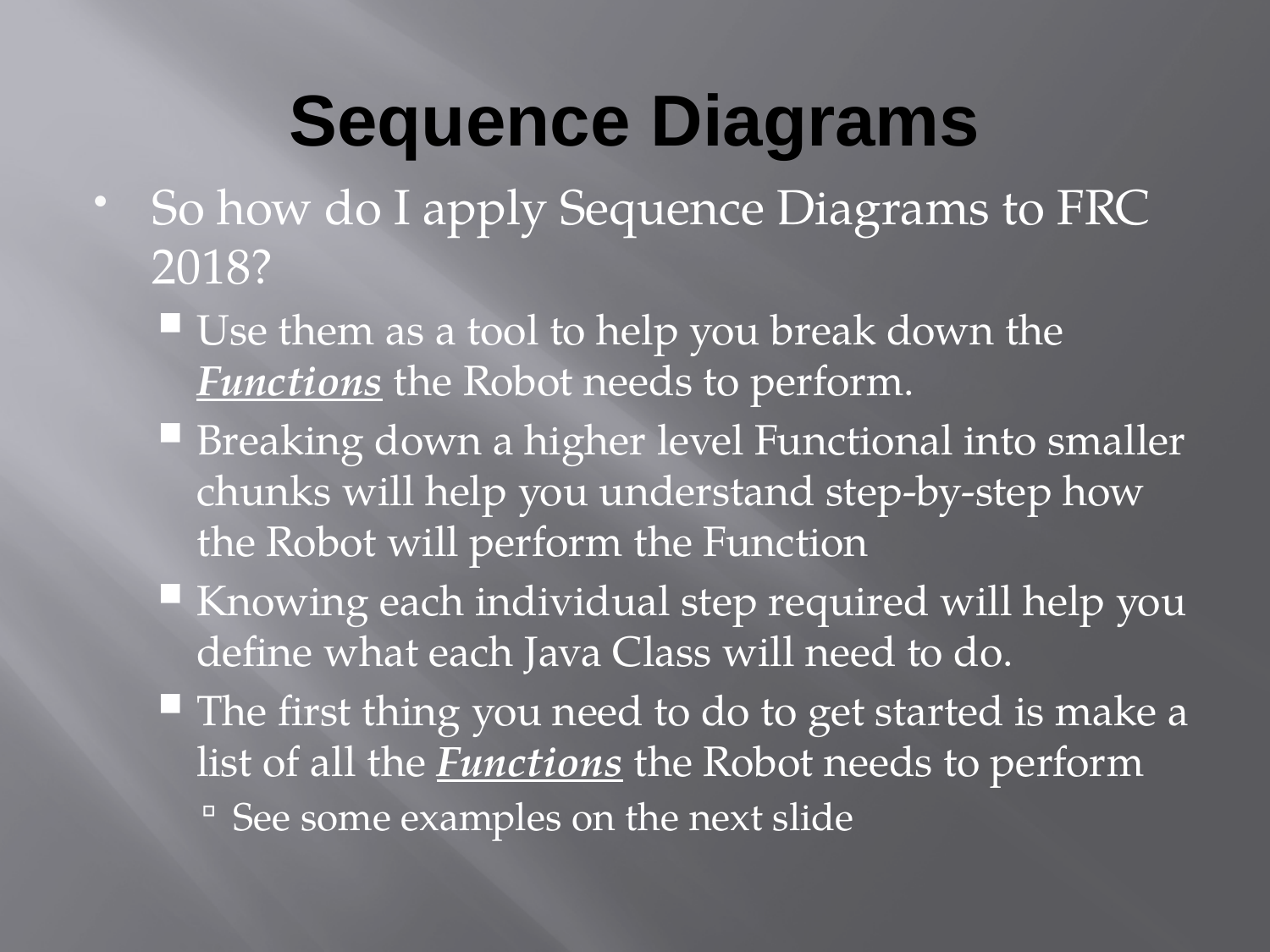

# Sequence Diagrams
So how do I apply Sequence Diagrams to FRC 2018?
Use them as a tool to help you break down the Functions the Robot needs to perform.
Breaking down a higher level Functional into smaller chunks will help you understand step-by-step how the Robot will perform the Function
Knowing each individual step required will help you define what each Java Class will need to do.
The first thing you need to do to get started is make a list of all the Functions the Robot needs to perform
See some examples on the next slide